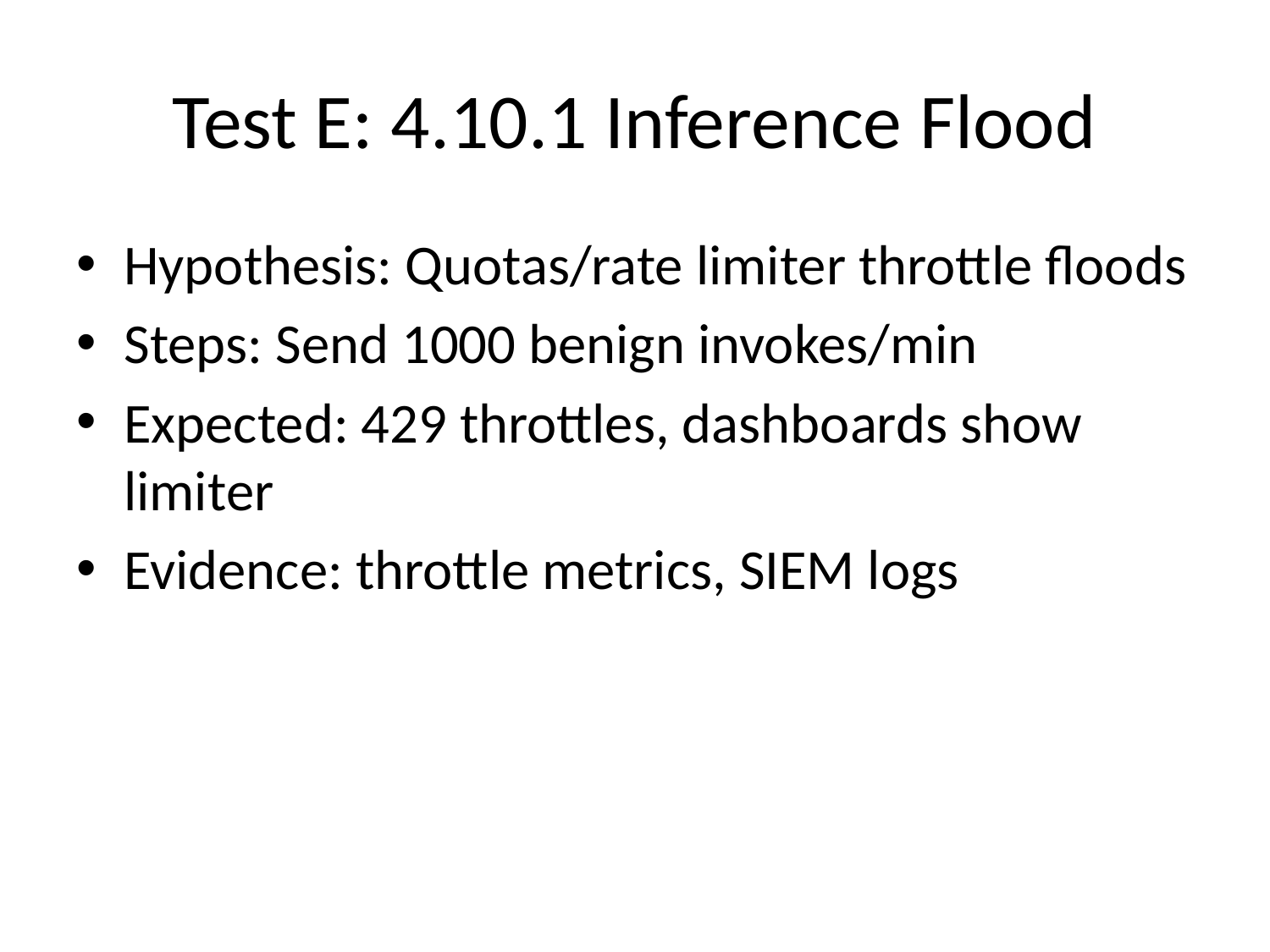

# Test E: 4.10.1 Inference Flood
Hypothesis: Quotas/rate limiter throttle floods
Steps: Send 1000 benign invokes/min
Expected: 429 throttles, dashboards show limiter
Evidence: throttle metrics, SIEM logs